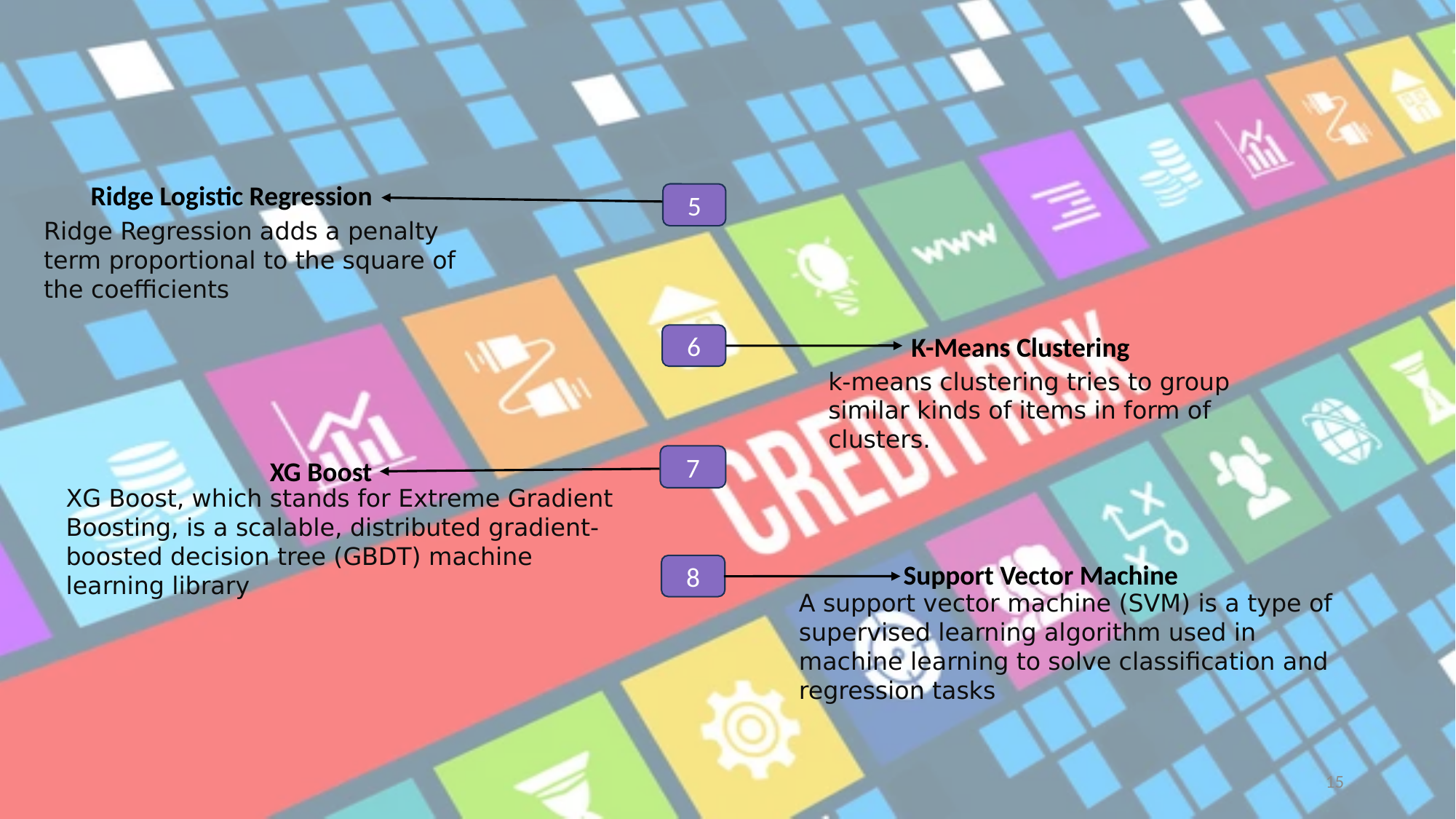

Ridge Logistic Regression
5
Ridge Regression adds a penalty term proportional to the square of the coefficients
K-Means Clustering
6
k-means clustering tries to group similar kinds of items in form of clusters.
7
XG Boost
XG Boost, which stands for Extreme Gradient Boosting, is a scalable, distributed gradient-boosted decision tree (GBDT) machine learning library
Support Vector Machine
8
A support vector machine (SVM) is a type of supervised learning algorithm used in machine learning to solve classification and regression tasks
15